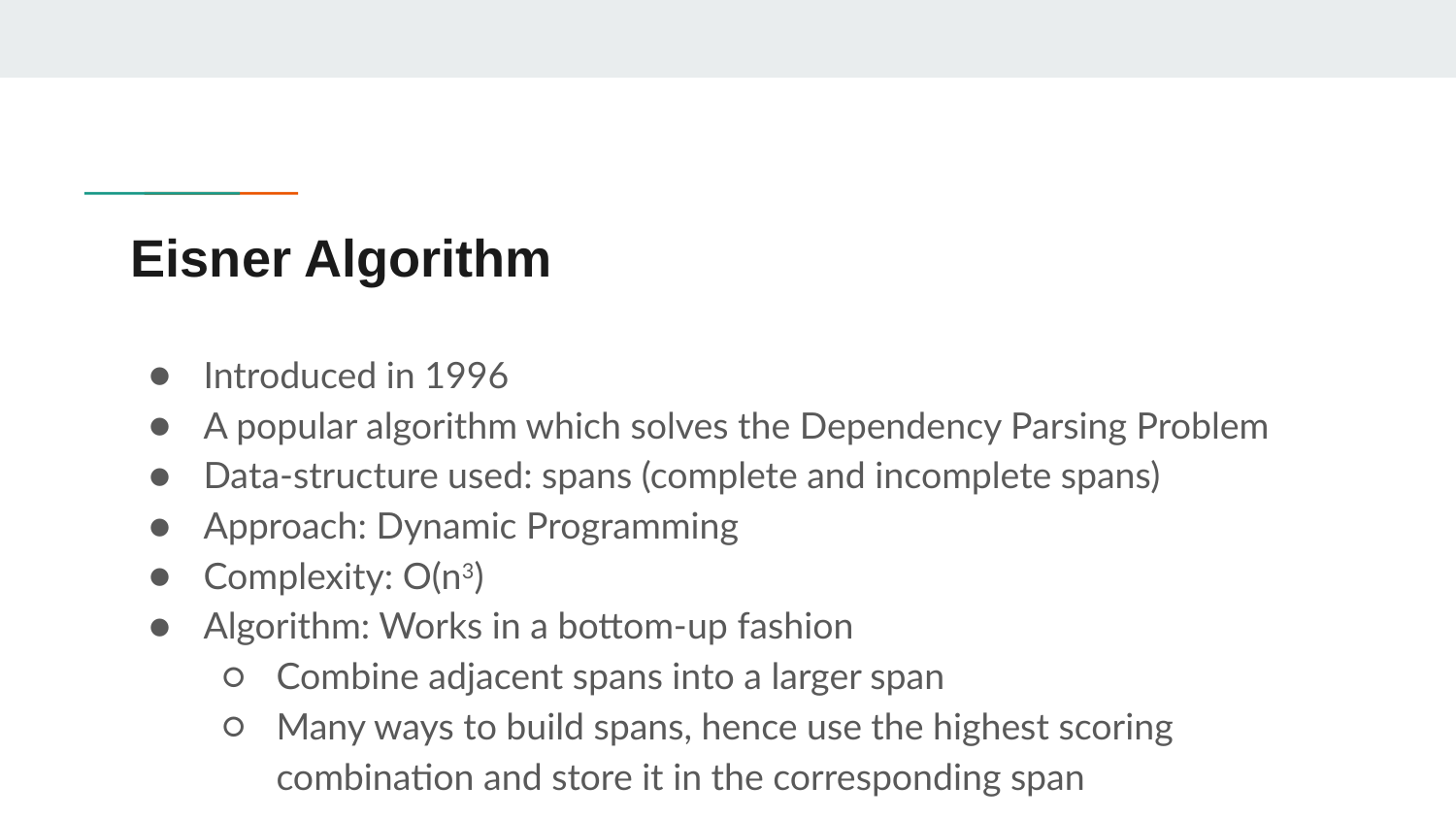

# Eisner Algorithm
Introduced in 1996
A popular algorithm which solves the Dependency Parsing Problem
Data-structure used: spans (complete and incomplete spans)
Approach: Dynamic Programming
Complexity: O(n3)
Algorithm: Works in a bottom-up fashion
Combine adjacent spans into a larger span
Many ways to build spans, hence use the highest scoring combination and store it in the corresponding span